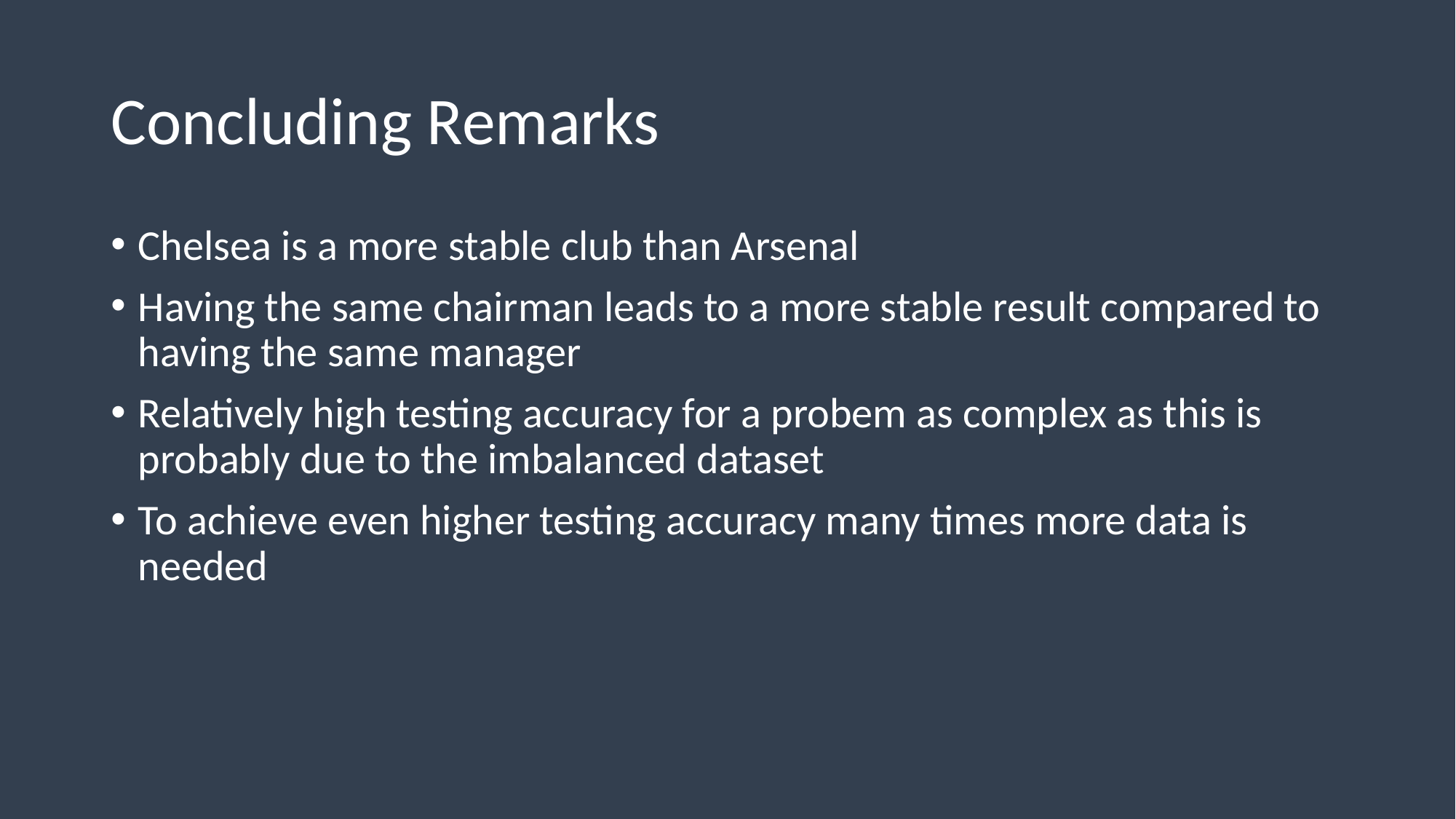

# Concluding Remarks
Chelsea is a more stable club than Arsenal
Having the same chairman leads to a more stable result compared to having the same manager
Relatively high testing accuracy for a probem as complex as this is probably due to the imbalanced dataset
To achieve even higher testing accuracy many times more data is needed